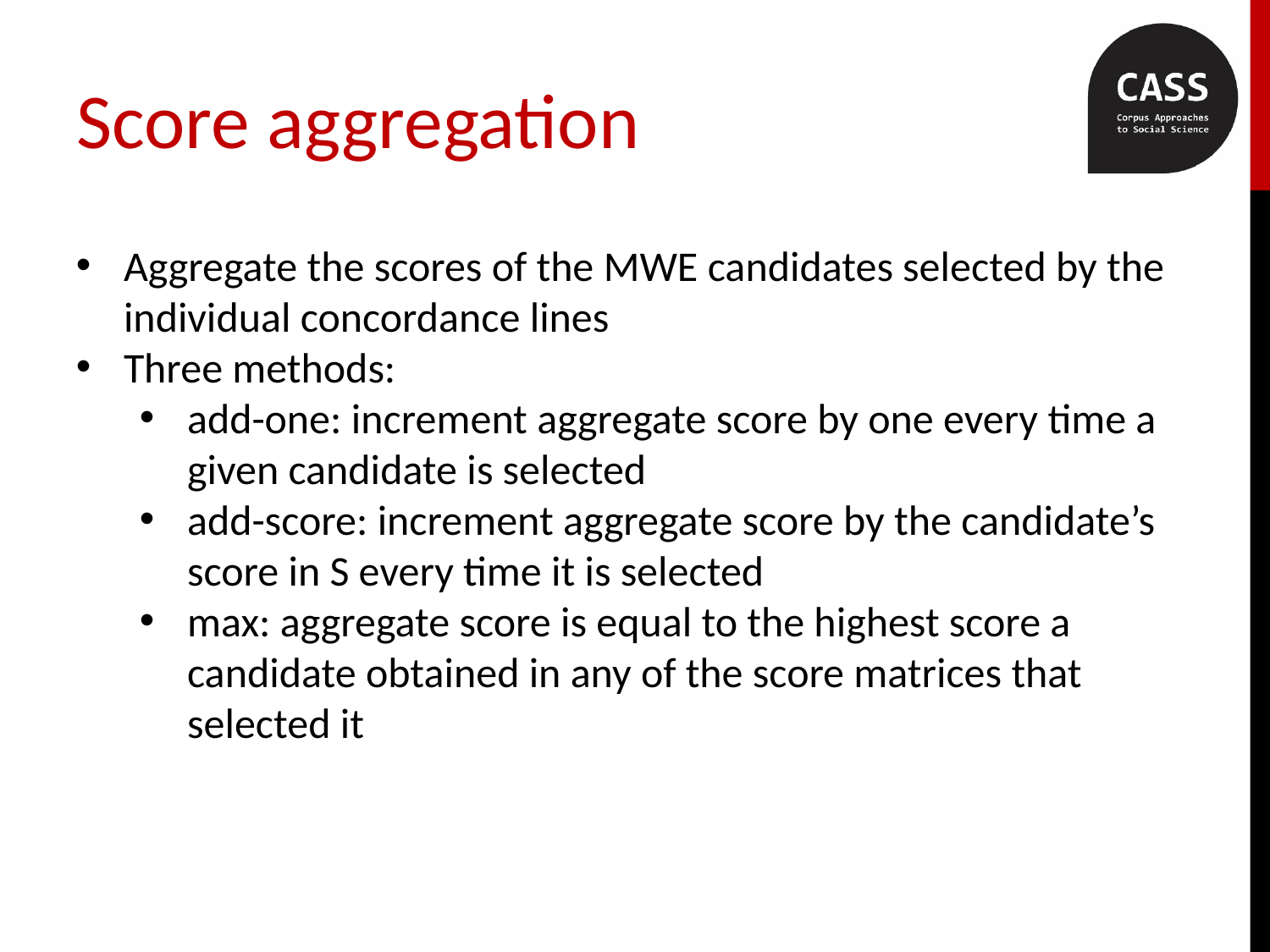

# Score aggregation
Aggregate the scores of the MWE candidates selected by the individual concordance lines
Three methods:
add-one: increment aggregate score by one every time a given candidate is selected
add-score: increment aggregate score by the candidate’s score in S every time it is selected
max: aggregate score is equal to the highest score a candidate obtained in any of the score matrices that selected it